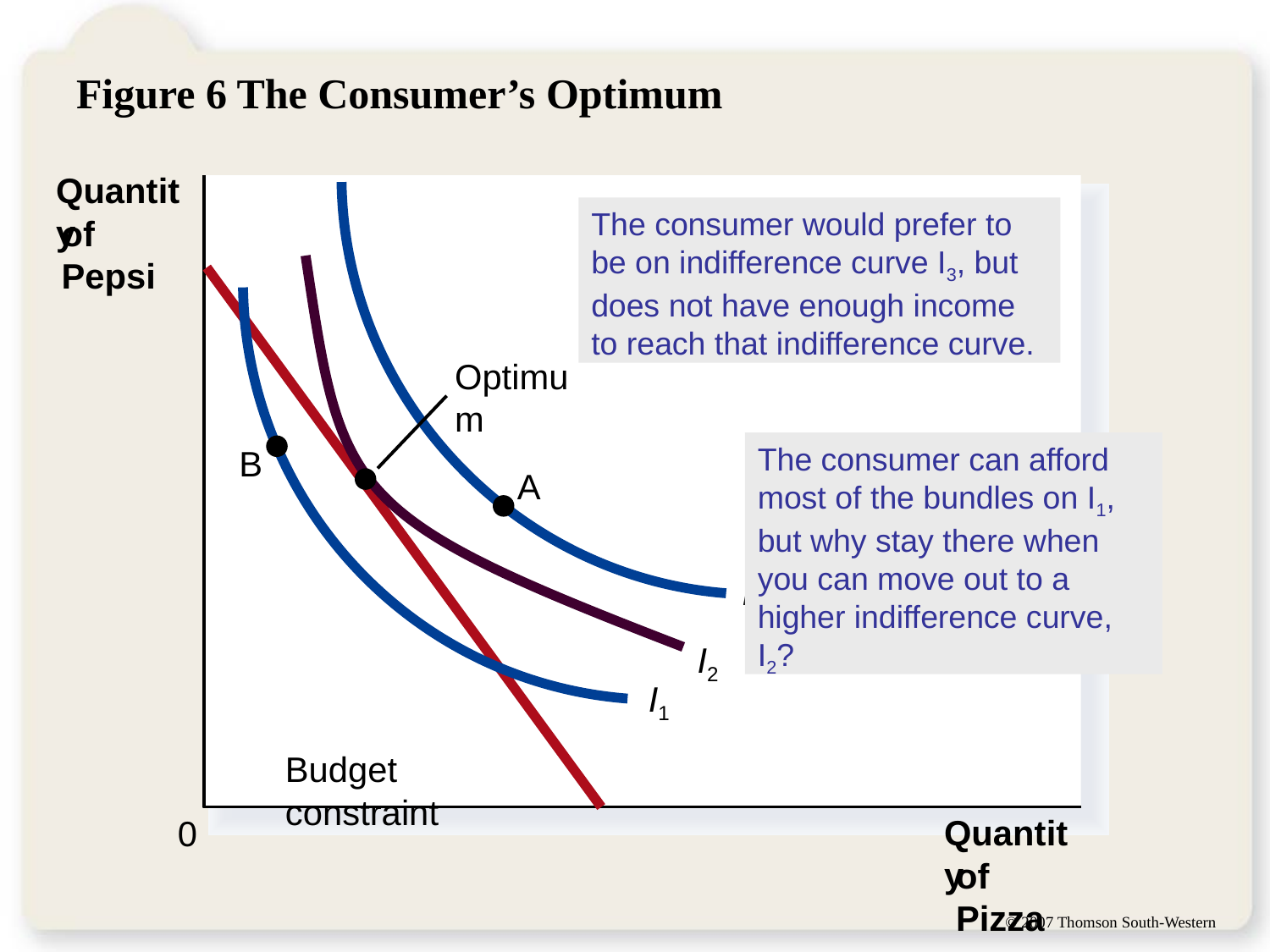

# Figure 6 The Consumer’s Optimum
Quantity

I3
The consumer would prefer to be on indifference curve I3, but does not have enough income to reach that indifference curve.

of Pepsi

I2
Budget constraint

I1
Optimum

The consumer can afford most of the bundles on I1, but why stay there when you can move out to a higher indifference curve, I2?

B
A

Quantity
0
of Pizza